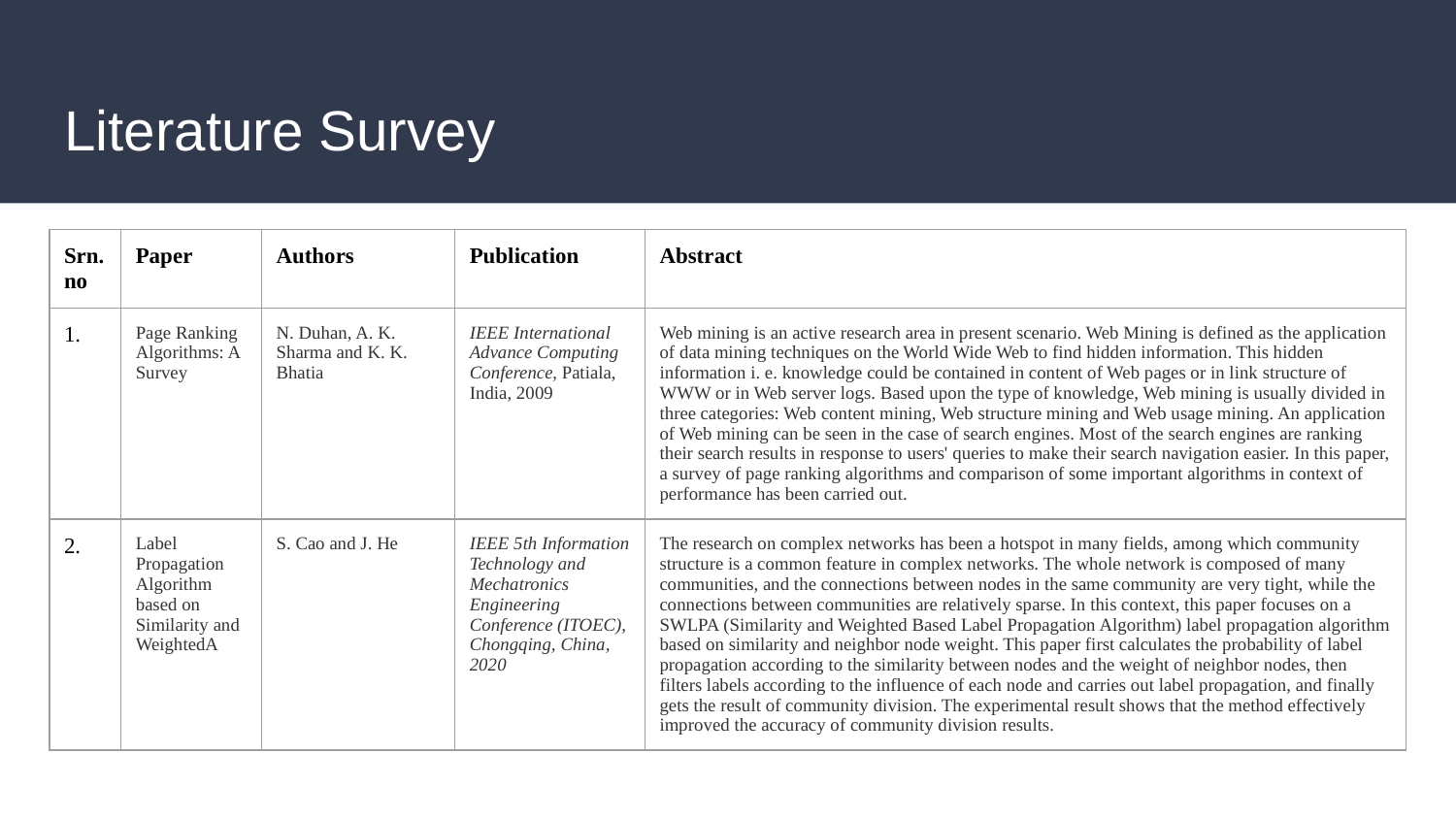

# Literature Survey

| Srn. no | Paper | Authors | Publication | Abstract |
| --- | --- | --- | --- | --- |
| 1. | Page Ranking Algorithms: A Survey | N. Duhan, A. K. Sharma and K. K. Bhatia | IEEE International Advance Computing Conference, Patiala, India, 2009 | Web mining is an active research area in present scenario. Web Mining is defined as the application of data mining techniques on the World Wide Web to find hidden information. This hidden information i. e. knowledge could be contained in content of Web pages or in link structure of WWW or in Web server logs. Based upon the type of knowledge, Web mining is usually divided in three categories: Web content mining, Web structure mining and Web usage mining. An application of Web mining can be seen in the case of search engines. Most of the search engines are ranking their search results in response to users' queries to make their search navigation easier. In this paper, a survey of page ranking algorithms and comparison of some important algorithms in context of performance has been carried out. |
| 2. | Label Propagation Algorithm based on Similarity and WeightedA | S. Cao and J. He | IEEE 5th Information Technology and Mechatronics Engineering Conference (ITOEC), Chongqing, China, 2020 | The research on complex networks has been a hotspot in many fields, among which community structure is a common feature in complex networks. The whole network is composed of many communities, and the connections between nodes in the same community are very tight, while the connections between communities are relatively sparse. In this context, this paper focuses on a SWLPA (Similarity and Weighted Based Label Propagation Algorithm) label propagation algorithm based on similarity and neighbor node weight. This paper first calculates the probability of label propagation according to the similarity between nodes and the weight of neighbor nodes, then filters labels according to the influence of each node and carries out label propagation, and finally gets the result of community division. The experimental result shows that the method effectively improved the accuracy of community division results. |